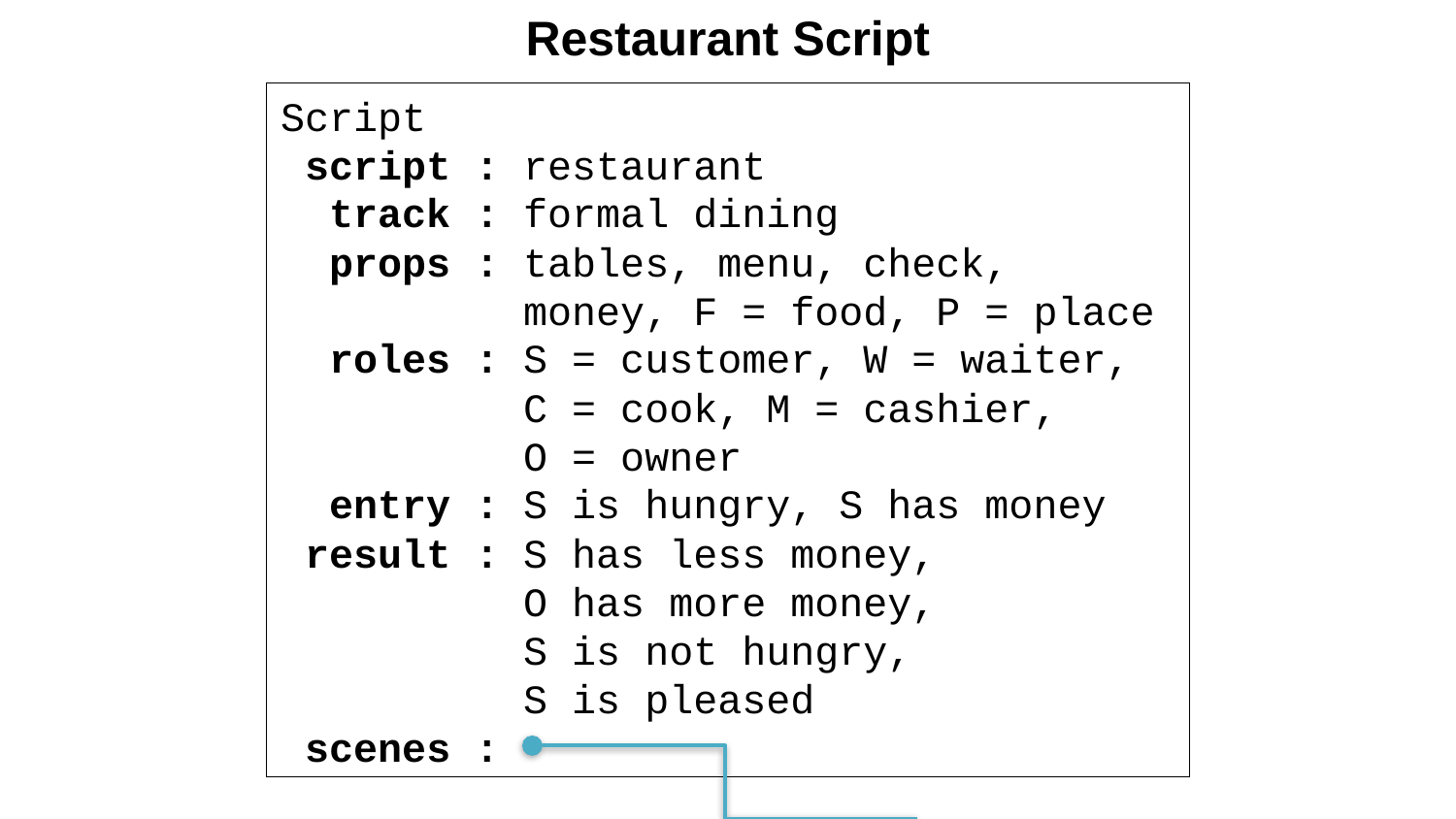

Restaurant Script
Script
 script : restaurant
  track : formal dining
  props : tables, menu, check,
          money, F = food, P = place
  roles : S = customer, W = waiter,
          C = cook, M = cashier,
          O = owner
  entry : S is hungry, S has money
 result : S has less money,
          O has more money,
          S is not hungry,
          S is pleased
 scenes :